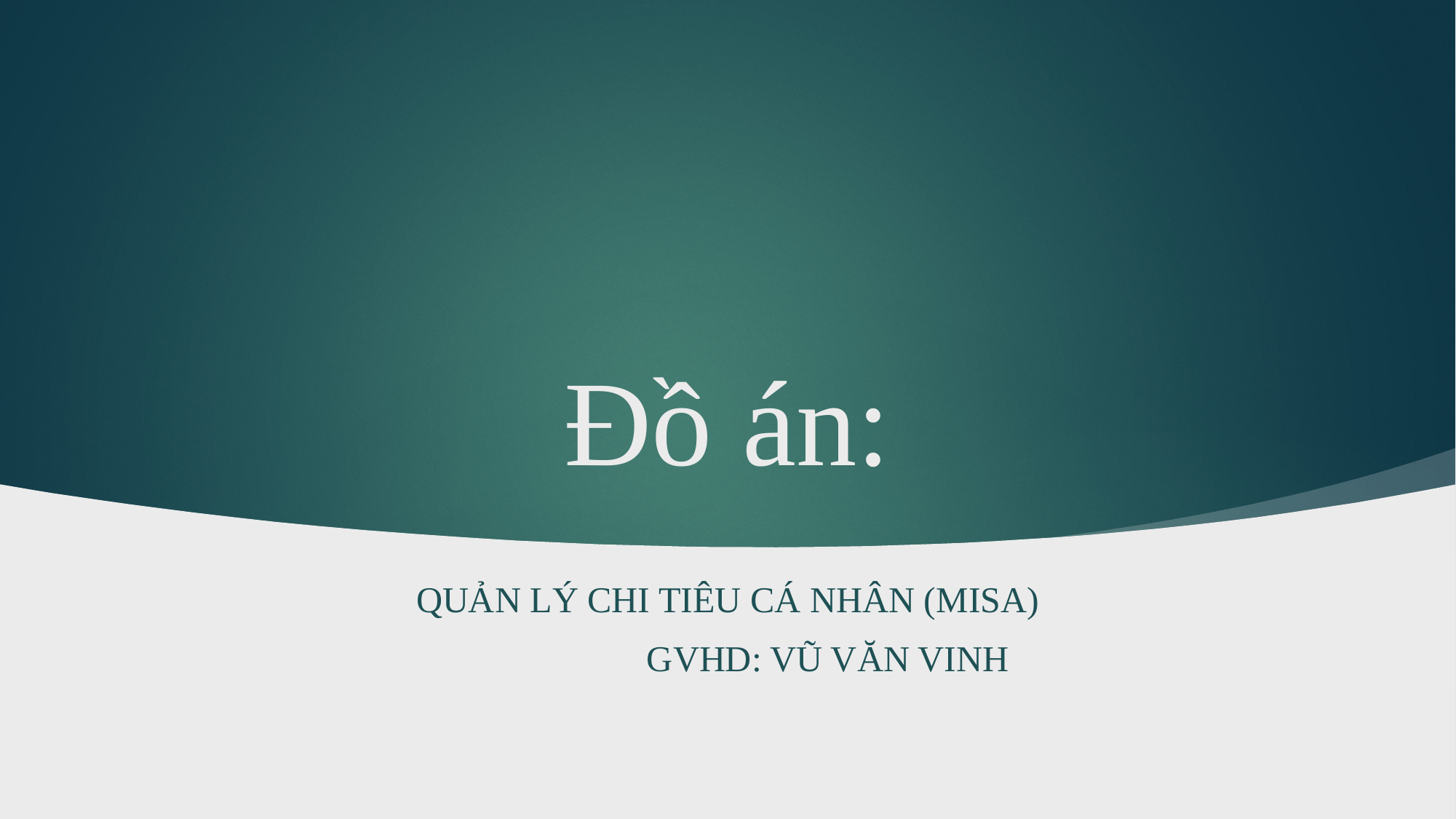

# Đồ án:

QUẢN LÝ CHI TIÊU CÁ NHÂN (MISA)
                      GVHD: Vũ Văn Vinh